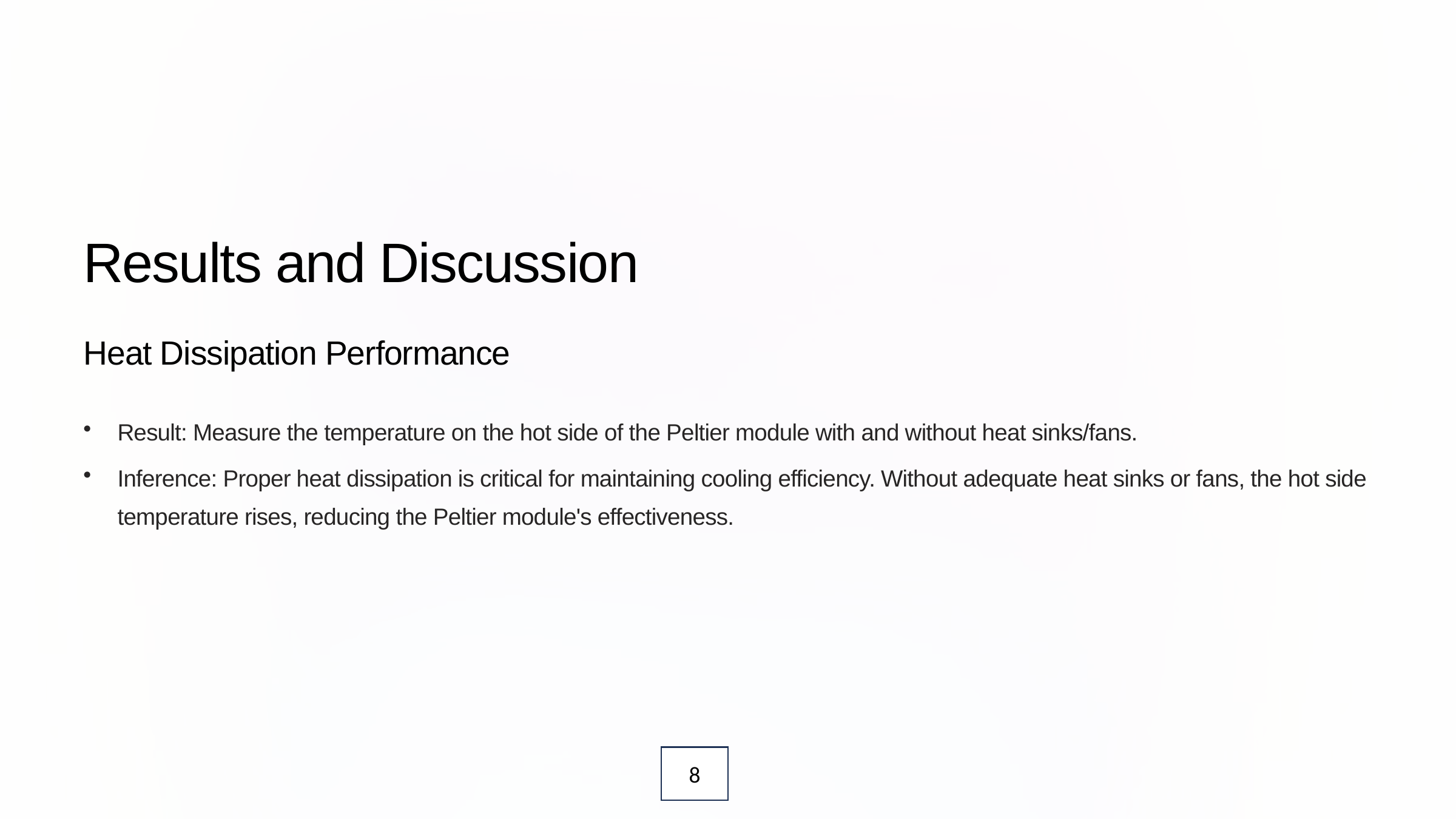

Results and Discussion
Heat Dissipation Performance
Result: Measure the temperature on the hot side of the Peltier module with and without heat sinks/fans.
Inference: Proper heat dissipation is critical for maintaining cooling efficiency. Without adequate heat sinks or fans, the hot side temperature rises, reducing the Peltier module's effectiveness.

8